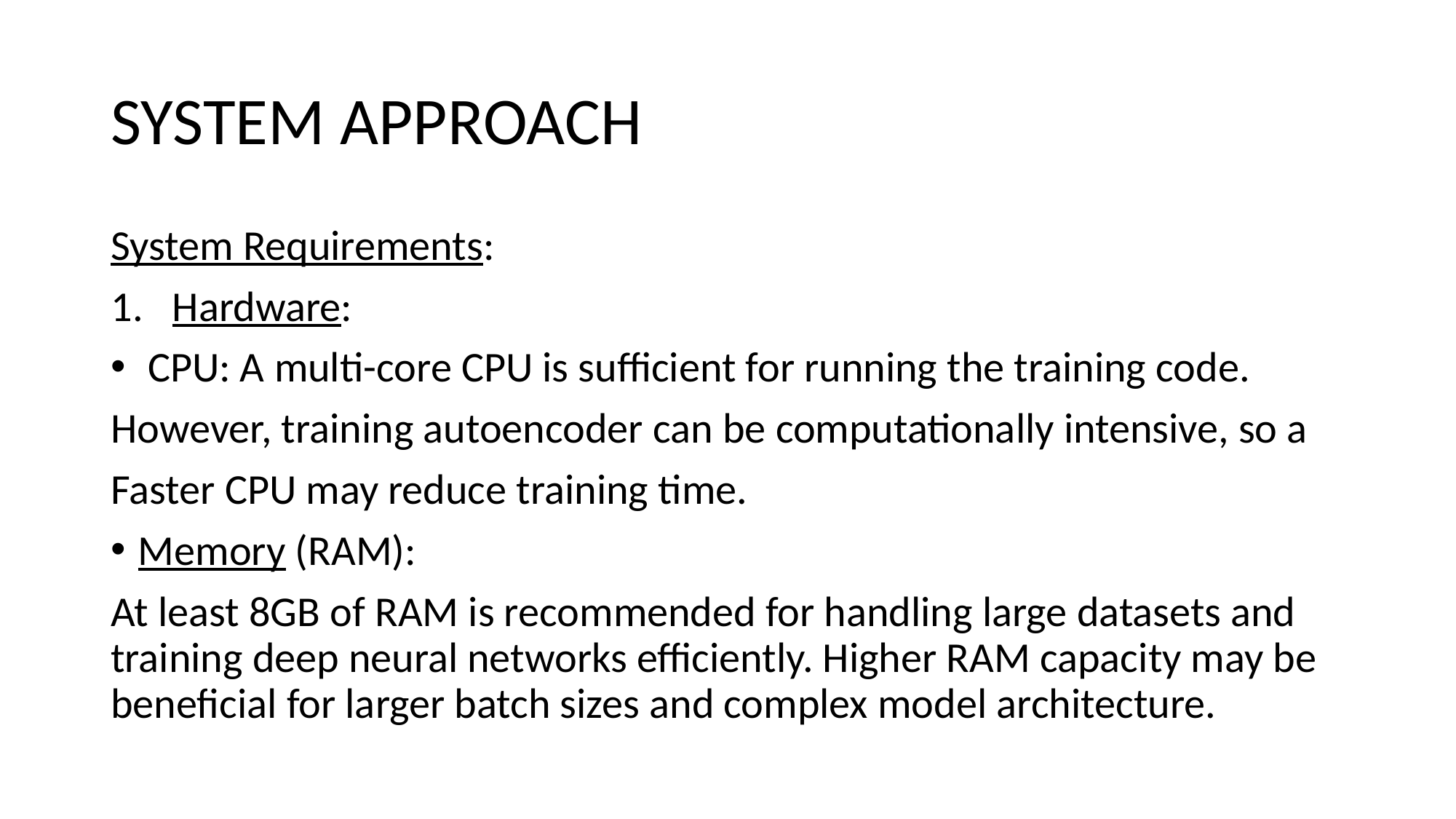

# SYSTEM APPROACH
System Requirements:
Hardware:
 CPU: A multi-core CPU is sufficient for running the training code.
However, training autoencoder can be computationally intensive, so a
Faster CPU may reduce training time.
Memory (RAM):
At least 8GB of RAM is recommended for handling large datasets and training deep neural networks efficiently. Higher RAM capacity may be beneficial for larger batch sizes and complex model architecture.